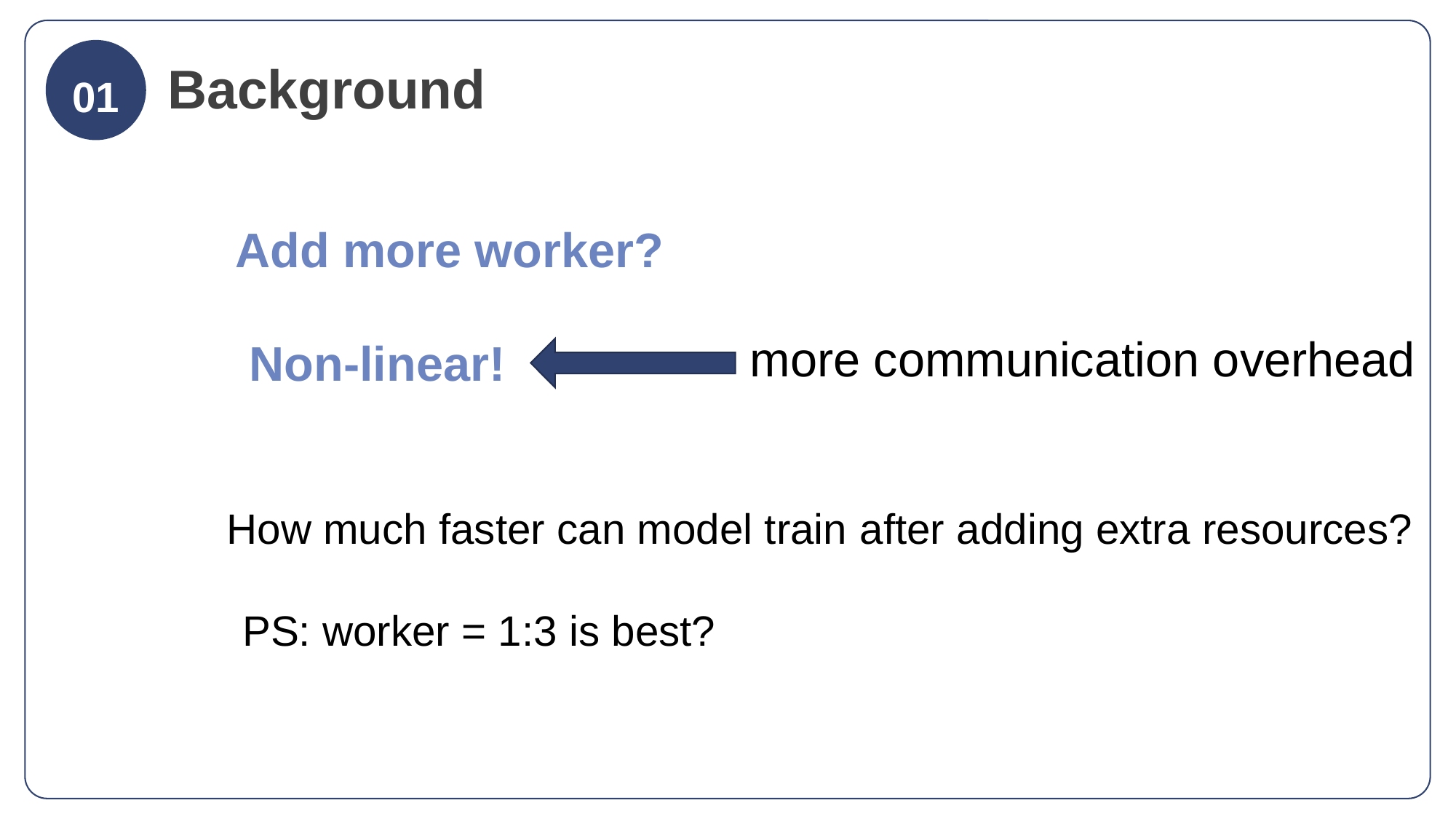

01
Background
Add more worker?
more communication overhead
Non-linear!

How much faster can model train after adding extra resources?
PS: worker = 1:3 is best?